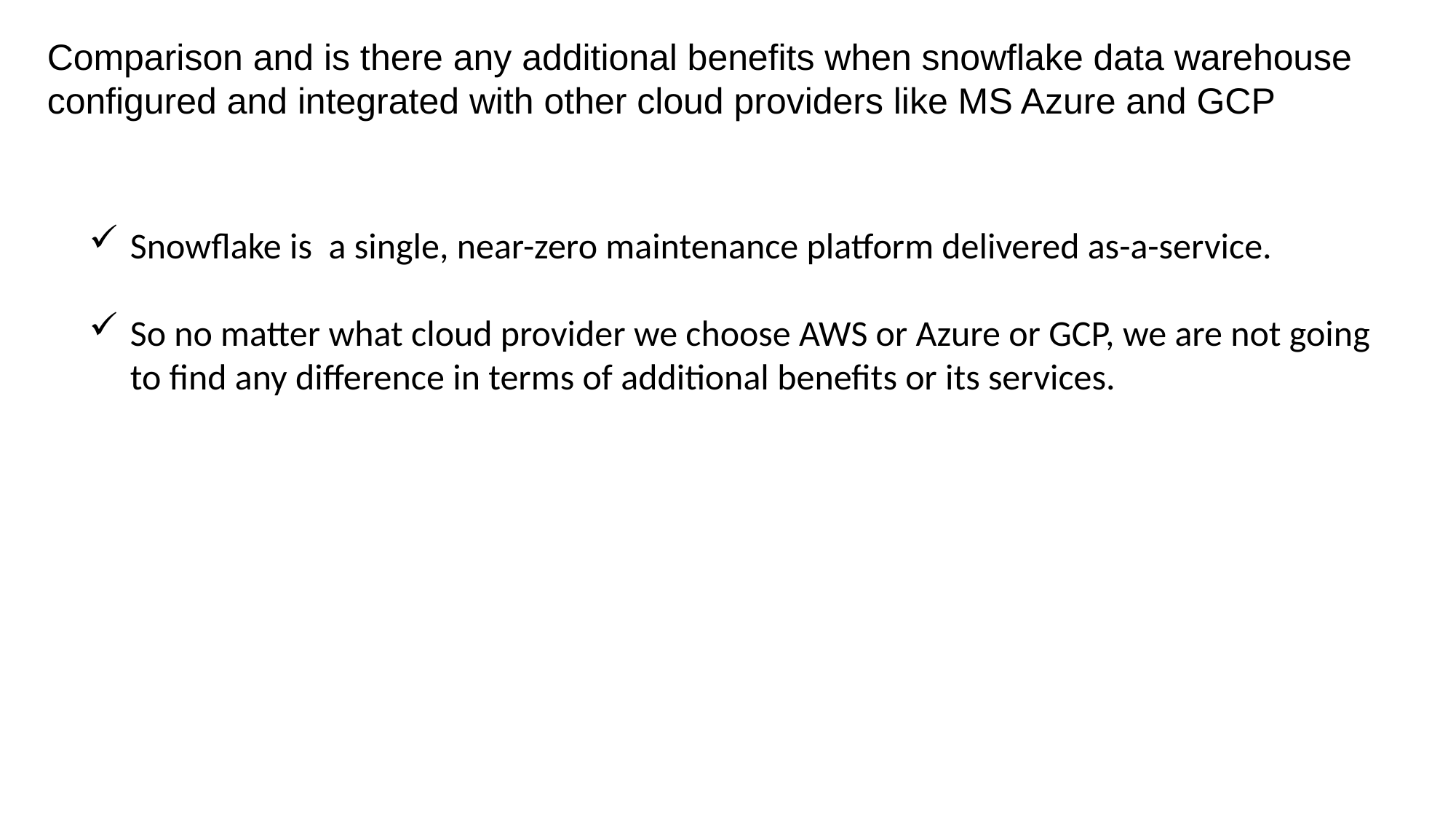

Comparison and is there any additional benefits when snowflake data warehouse configured and integrated with other cloud providers like MS Azure and GCP
Snowflake is  a single, near-zero maintenance platform delivered as-a-service.

So no matter what cloud provider we choose AWS or Azure or GCP, we are not going to find any difference in terms of additional benefits or its services.